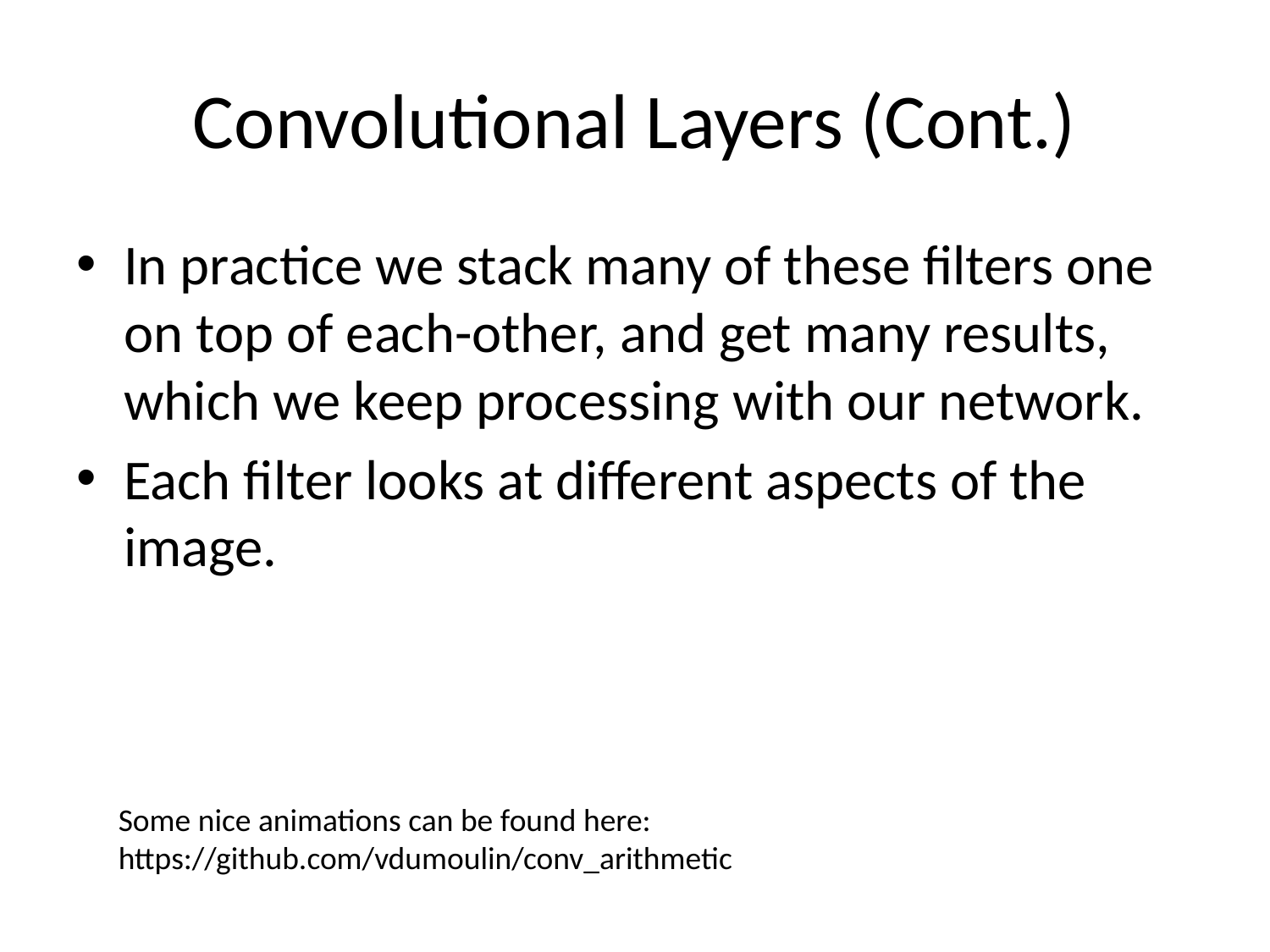

# Convolutional Layers (Cont.)
In practice we stack many of these filters one on top of each-other, and get many results, which we keep processing with our network.
Each filter looks at different aspects of the image.

Some nice animations can be found here: https://github.com/vdumoulin/conv_arithmetic